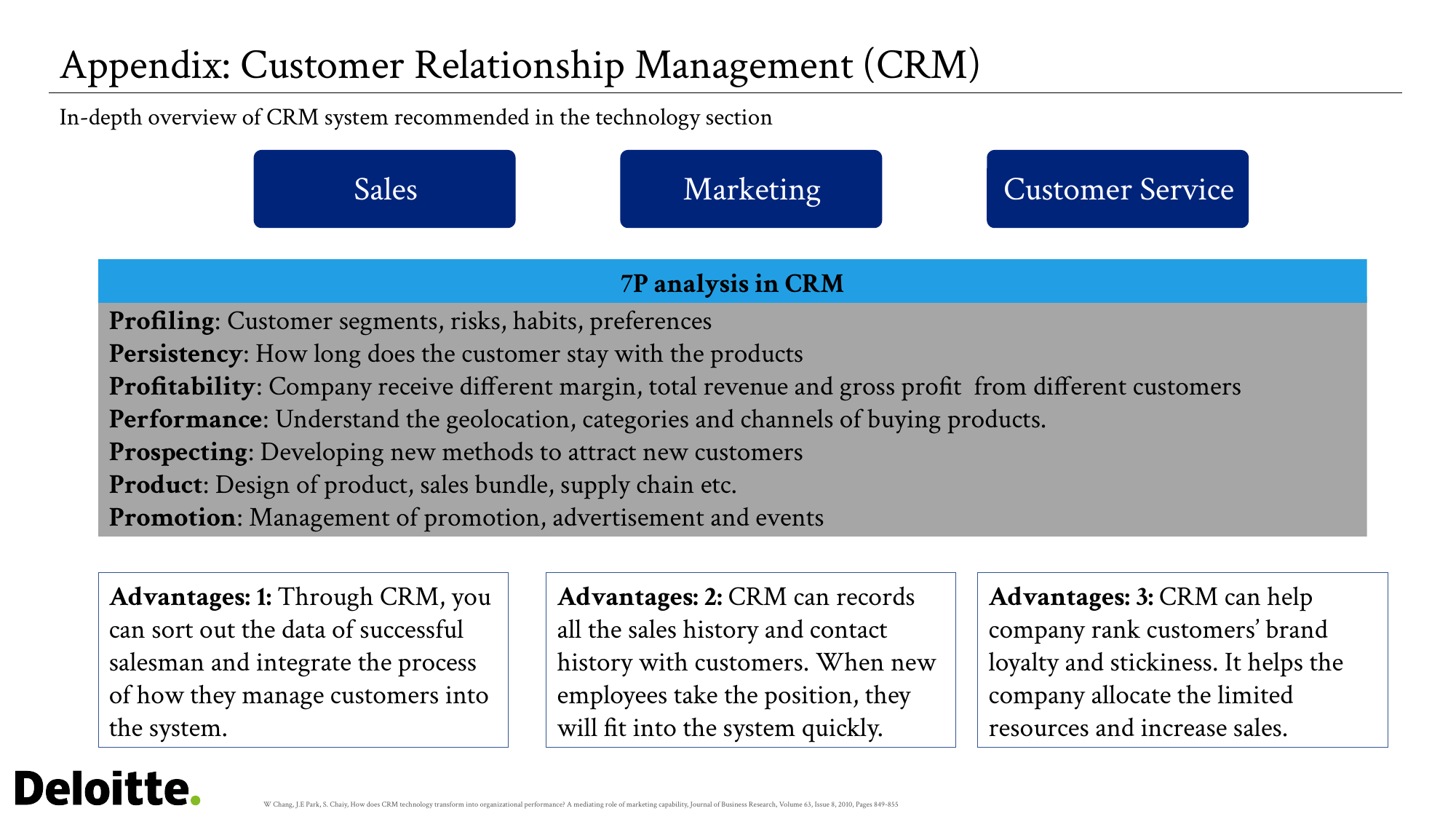

Appendix: Customer Relationship Management (CRM)
In-depth overview of CRM system recommended in the technology section
Sales

Marketing

Customer Service
7P analysis in CRM
Profiling: Customer segments, risks, habits, preferences
Persistency: How long does the customer stay with the products
Profitability: Company receive different margin, total revenue and gross profit  from different customers
Performance: Understand the geolocation, categories and channels of buying products.
Prospecting: Developing new methods to attract new customers
Product: Design of product, sales bundle, supply chain etc.
Promotion: Management of promotion, advertisement and events
Advantages: 1: Through CRM, you can sort out the data of successful salesman and integrate the process of how they manage customers into the system.
Advantages: 2: CRM can records all the sales history and contact history with customers. When new employees take the position, they will fit into the system quickly.
Advantages: 3: CRM can help company rank customers’ brand loyalty and stickiness. It helps the company allocate the limited resources and increase sales.
W Chang, J.E Park, S. Chaiy, How does CRM technology transform into organizational performance? A mediating role of marketing capability, Journal of Business Research, Volume 63, Issue 8, 2010, Pages 849-855